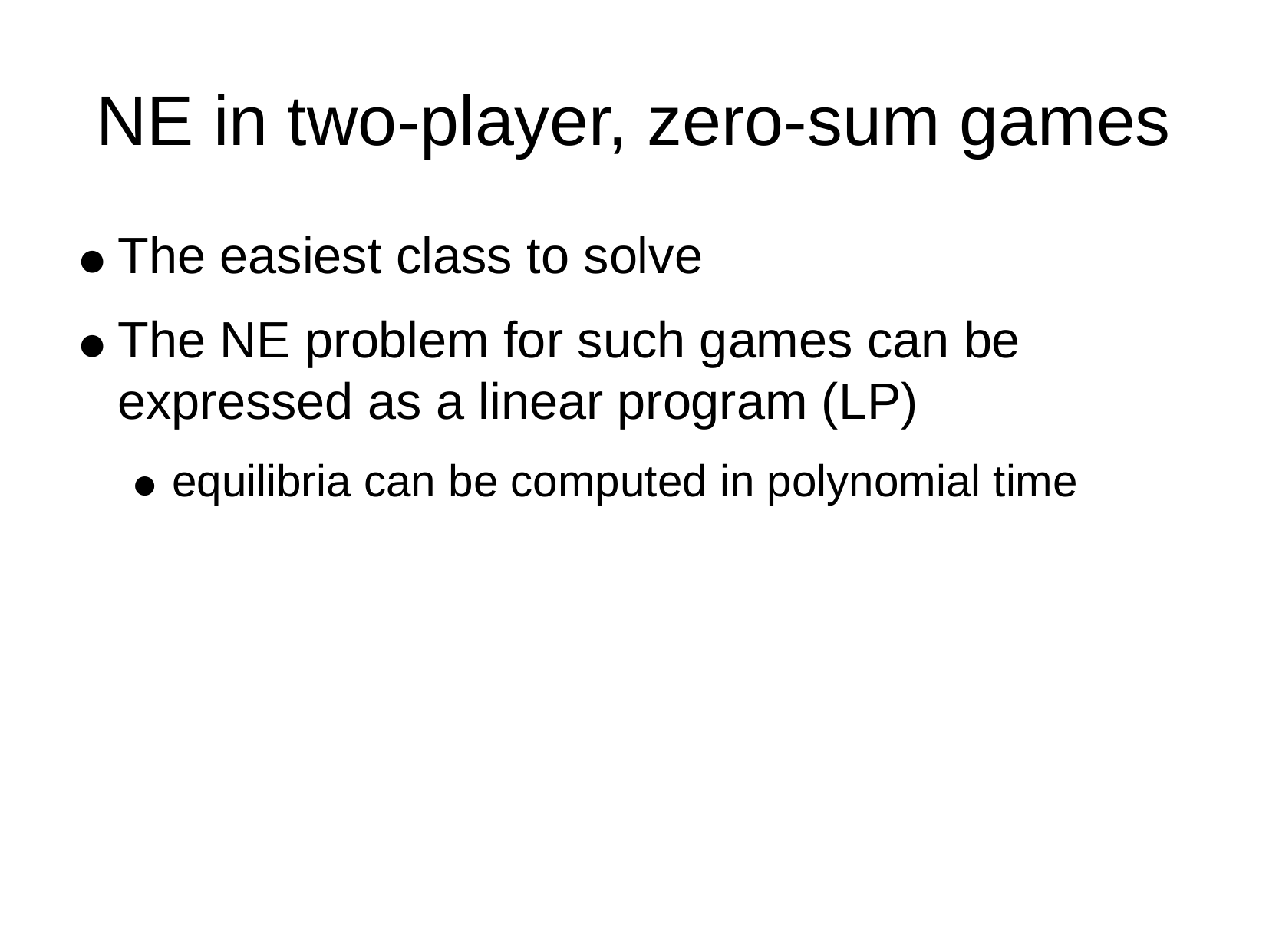

NE in two-player, zero-sum games
The easiest class to solve
The NE problem for such games can be expressed as a linear program (LP)
equilibria can be computed in polynomial time